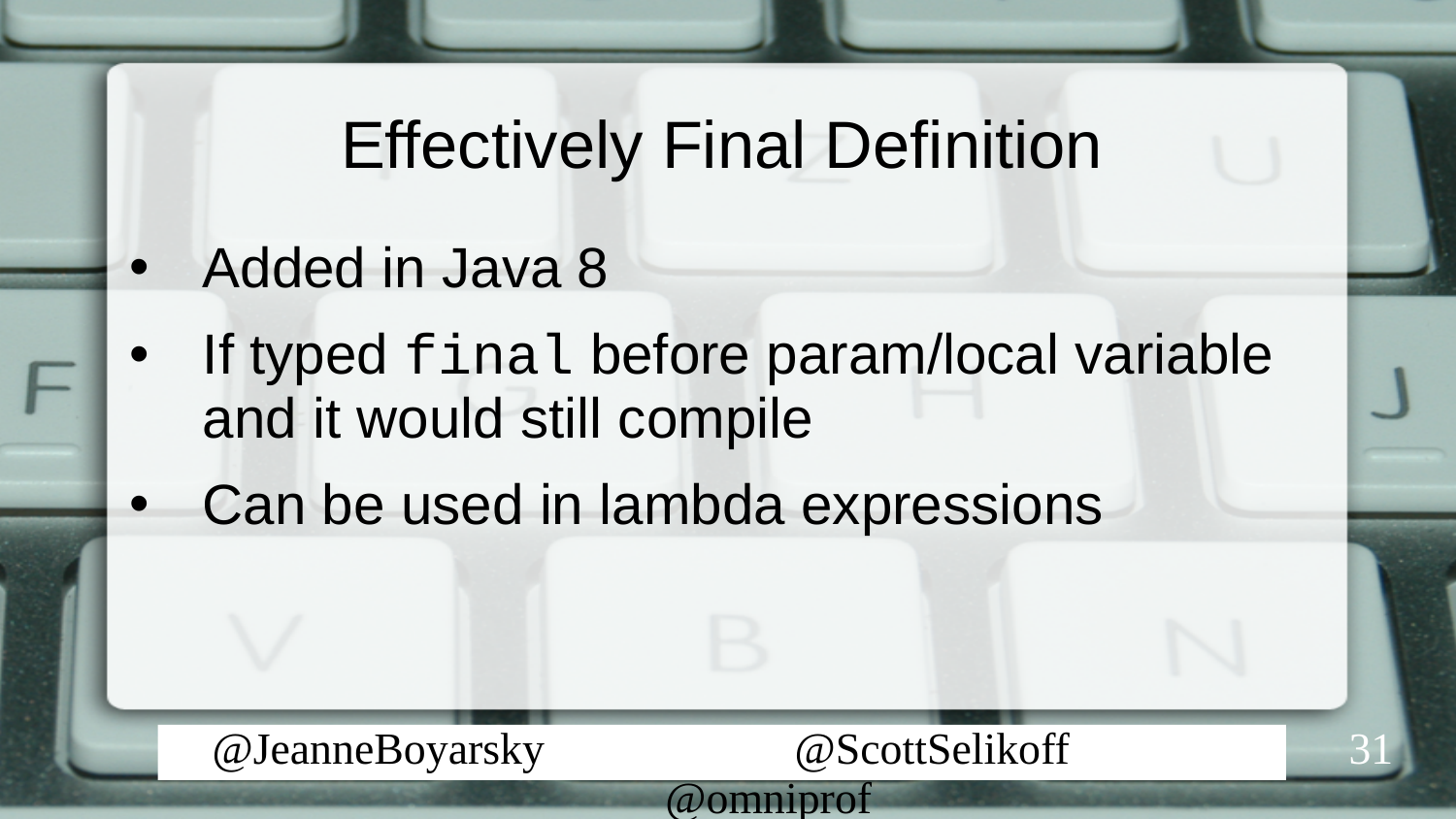

# Effectively Final Definition
Added in Java 8
If typed final before param/local variable and it would still compile
Can be used in lambda expressions
31